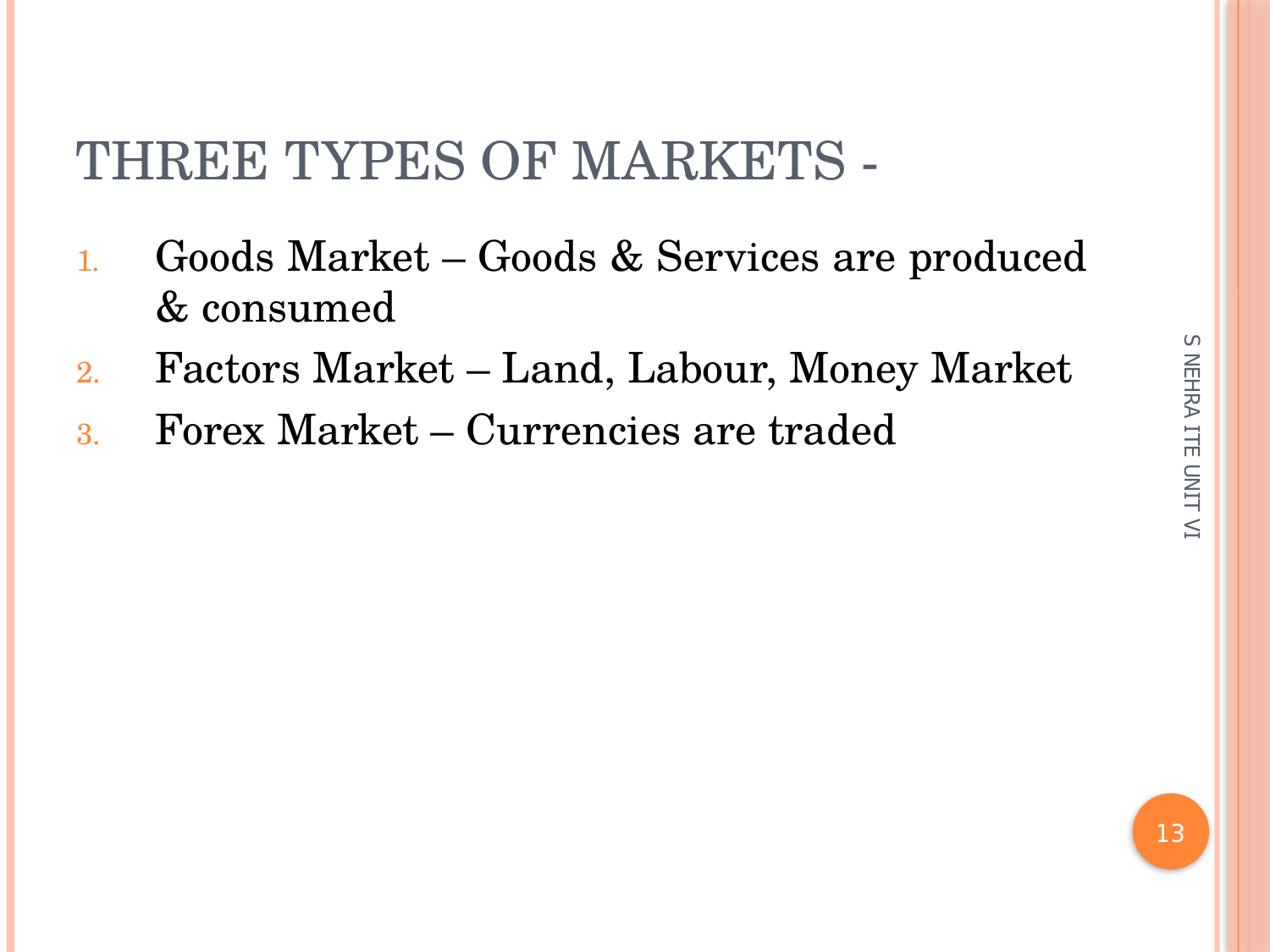

# Three Types of Markets -
Goods Market – Goods & Services are produced & consumed
Factors Market – Land, Labour, Money Market
Forex Market – Currencies are traded
S NEHRA ITE UNIT VI
13